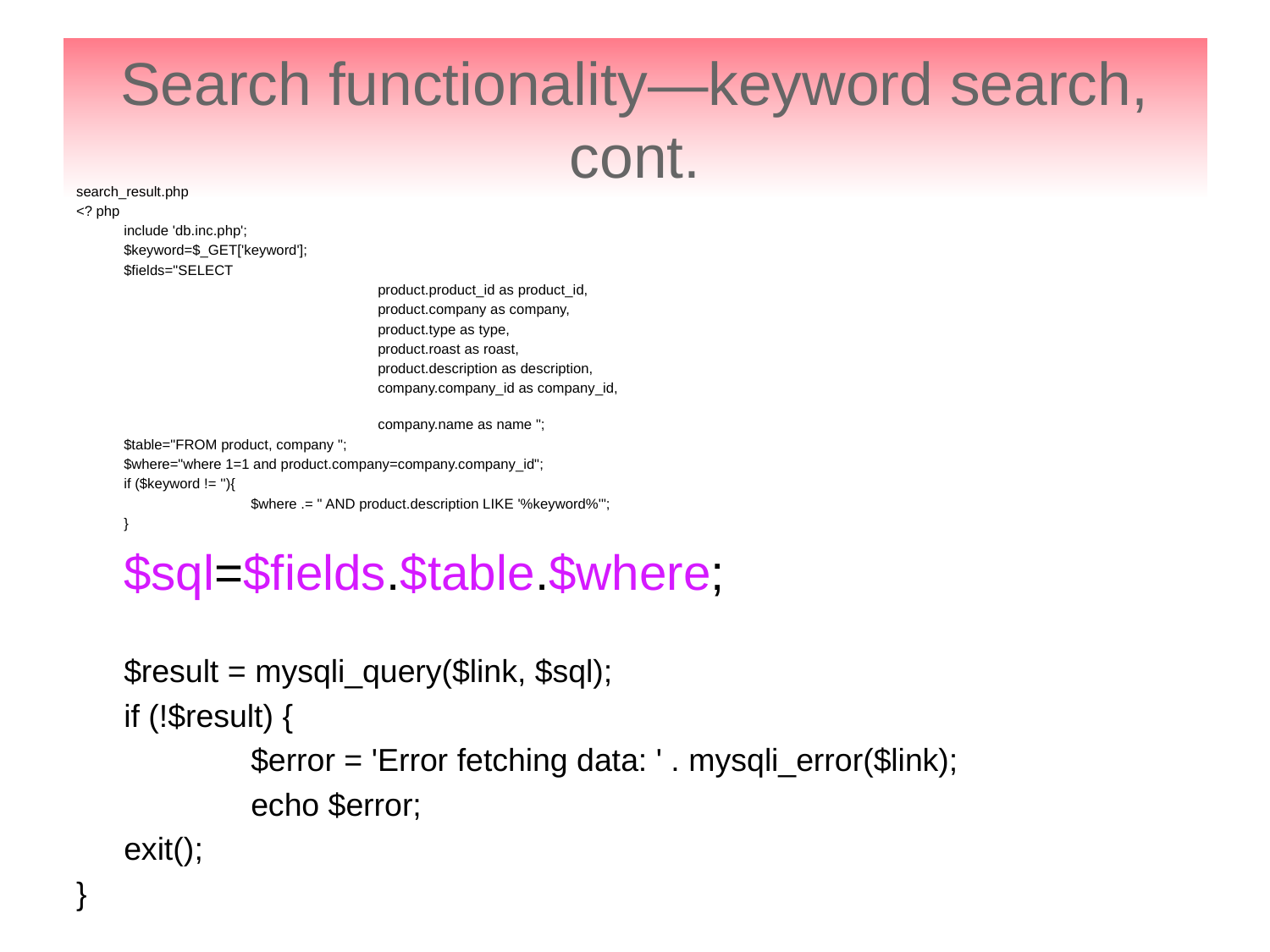

# Search functionality—keyword search, cont.
search_result.php
<? php
	include 'db.inc.php';
	$keyword=$_GET['keyword'];
	$fields="SELECT
			product.product_id as product_id,
			product.company as company,
			product.type as type,
			product.roast as roast,
			product.description as description,
			company.company_id as company_id,
			company.name as name ";
	$table="FROM product, company ";
	$where="where 1=1 and product.company=company.company_id";
	if ($keyword != ''){
		$where .= " AND product.description LIKE '%keyword%'";
	}
	$sql=$fields.$table.$where;

	$result = mysqli_query($link, $sql);
	if (!$result) {
		$error = 'Error fetching data: ' . mysqli_error($link);
		echo $error;
	exit();
}